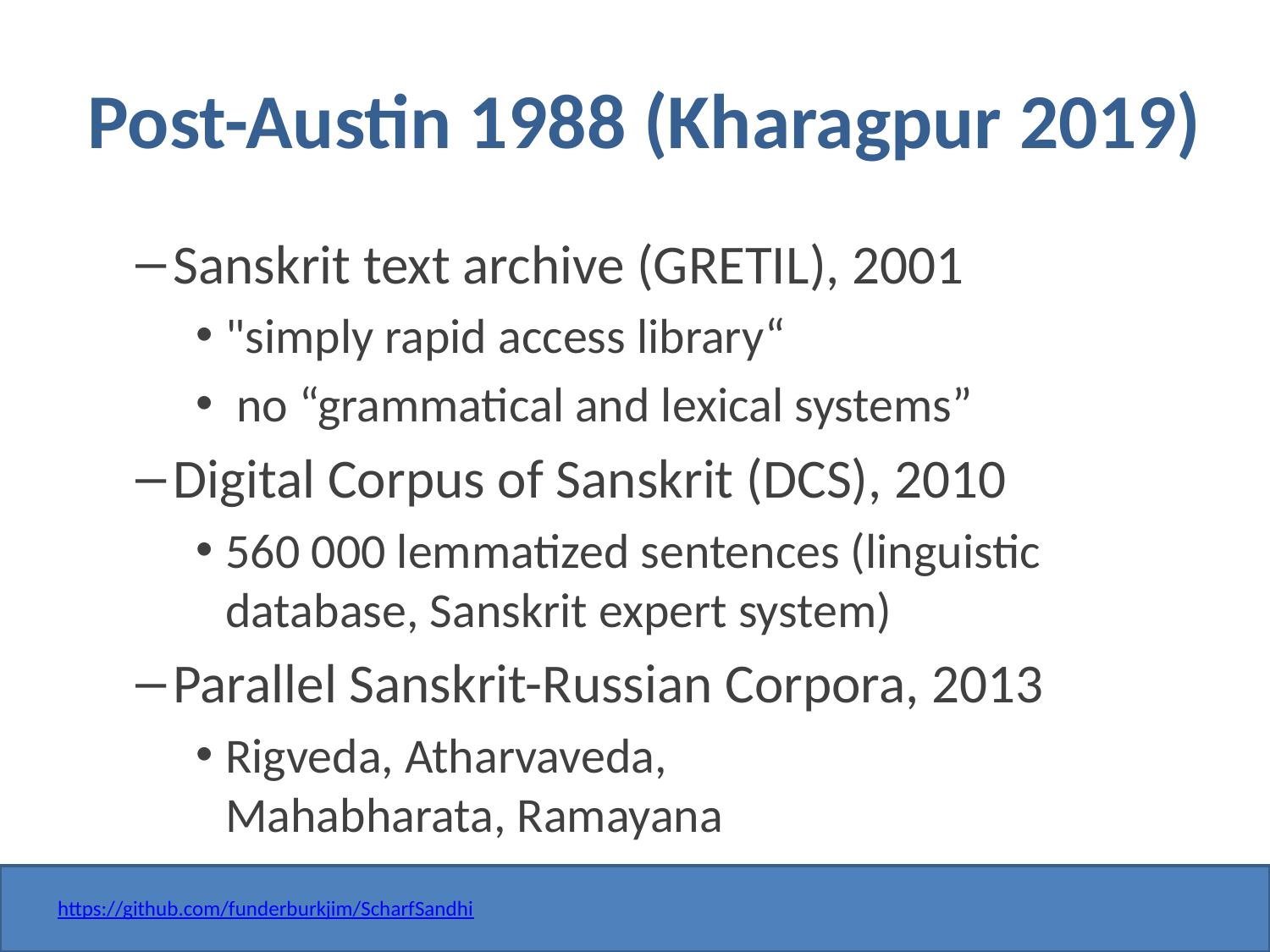

# Post-Austin 1988 (Kharagpur 2019)
Sanskrit text archive (GRETIL), 2001
"simply rapid access library“
 no “grammatical and lexical systems”
Digital Corpus of Sanskrit (DCS), 2010
560 000 lemmatized sentences (linguistic database, Sanskrit expert system)
Parallel Sanskrit-Russian Corpora, 2013
Rigveda, Atharvaveda,
Mahabharata, Ramayana

https://github.com/funderburkjim/ScharfSandhi